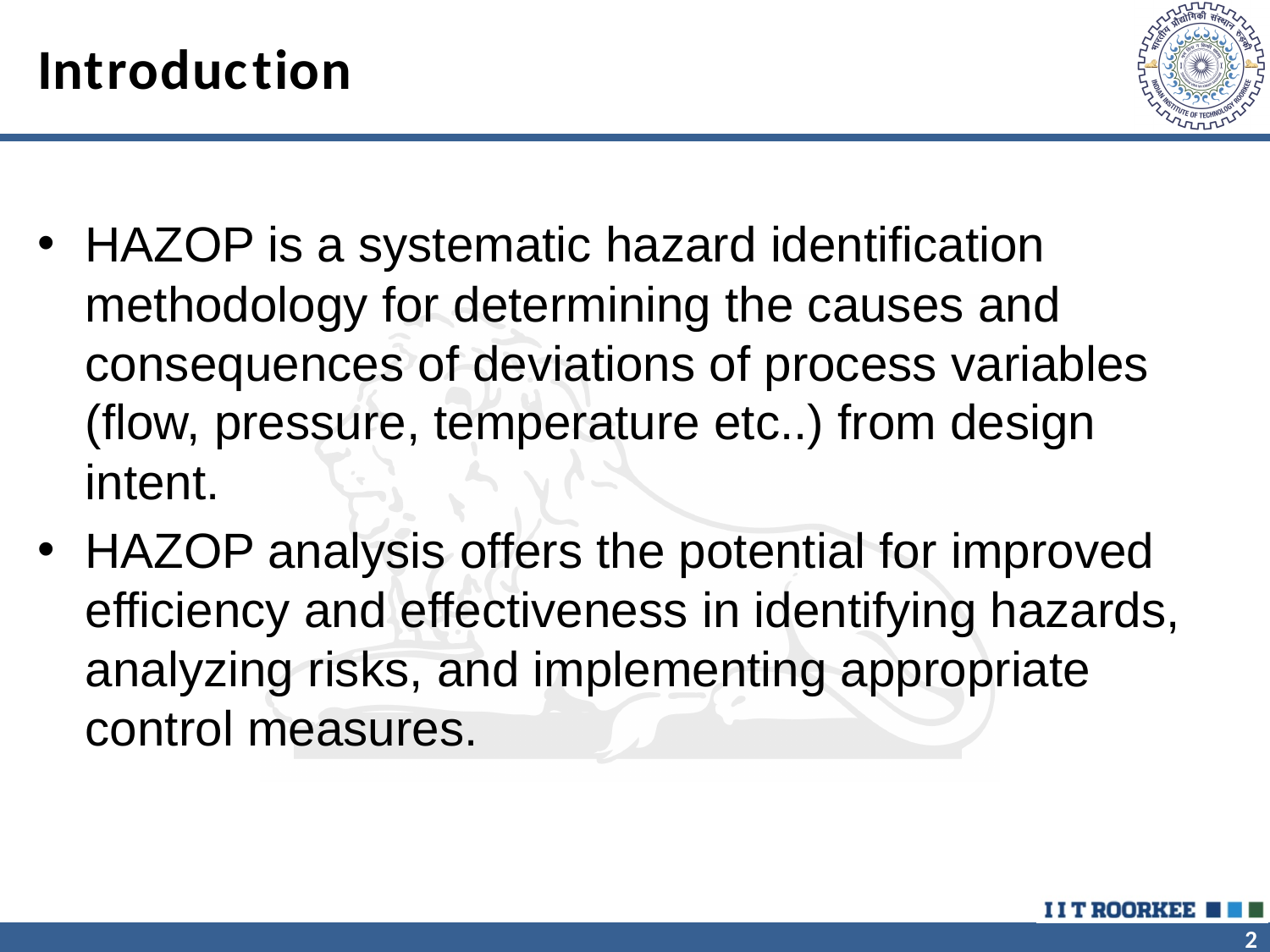

# Introduction

HAZOP is a systematic hazard identification methodology for determining the causes and consequences of deviations of process variables (flow, pressure, temperature etc..) from design intent.
HAZOP analysis offers the potential for improved efficiency and effectiveness in identifying hazards, analyzing risks, and implementing appropriate control measures.